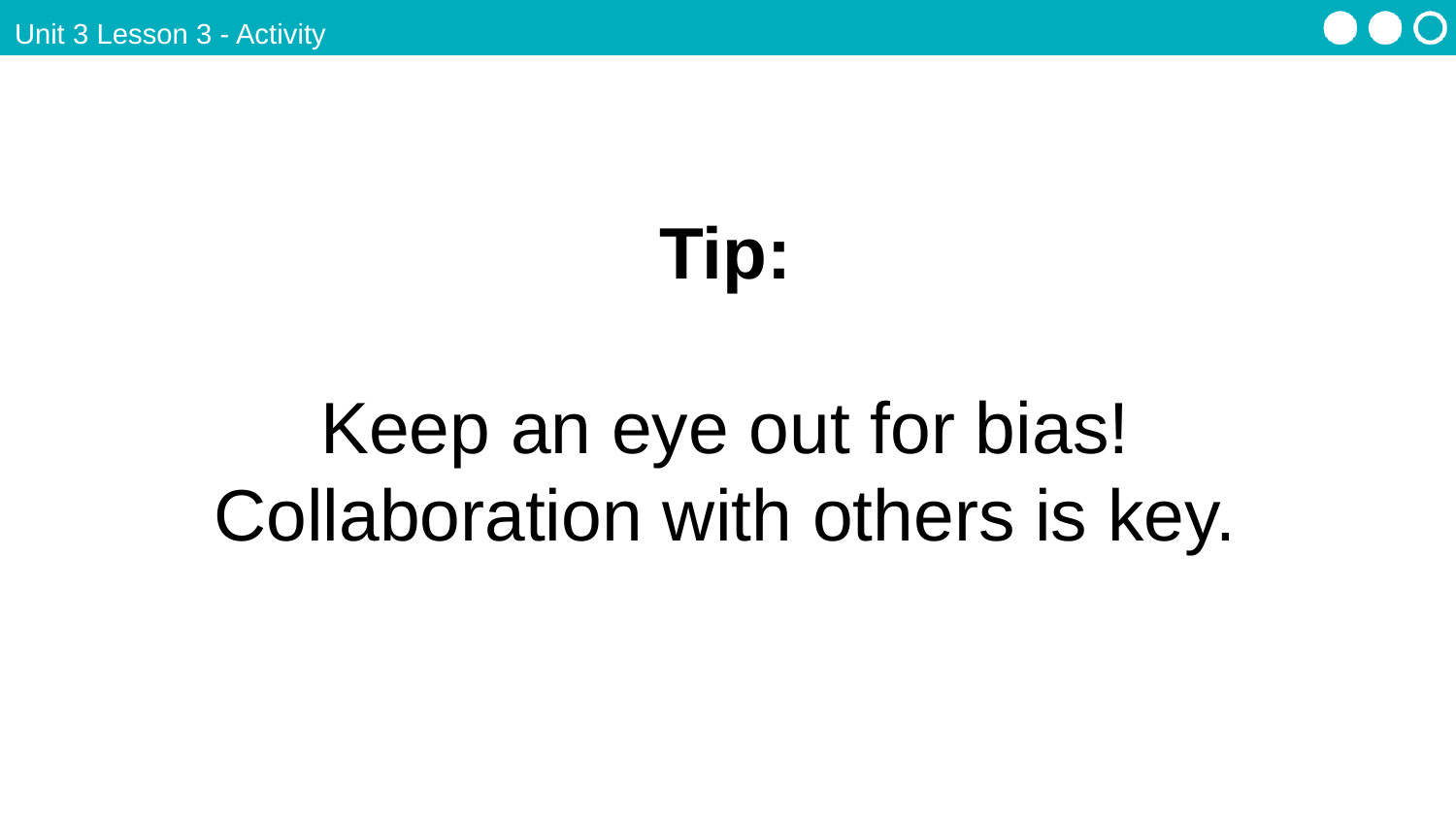

Unit 3 Lesson 3 - Activity
Tip:

Keep an eye out for bias! Collaboration with others is key.